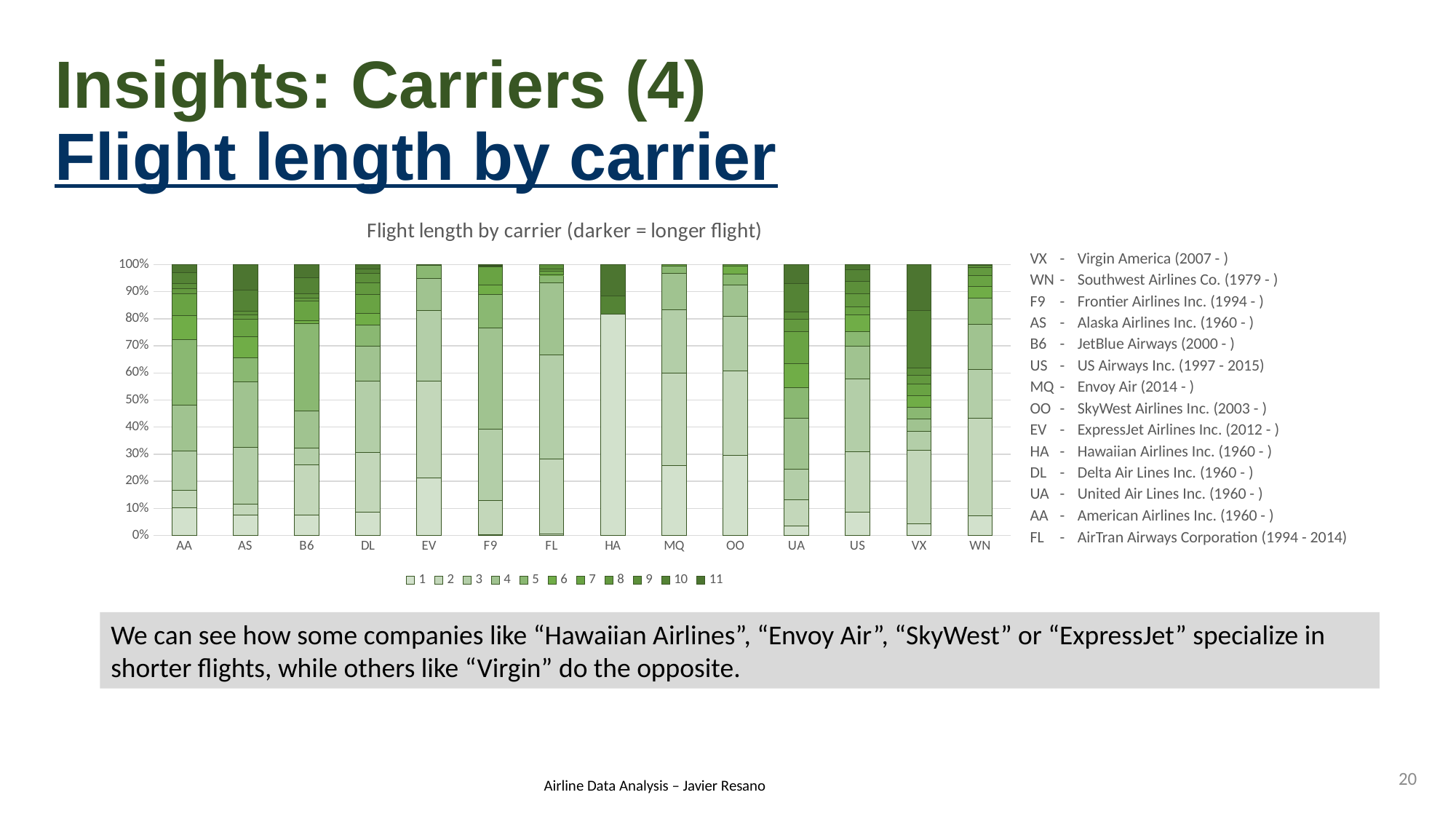

# Insights: Carriers (4) Flight length by carrier

### Chart: Flight length by carrier (darker = longer flight)

| Category | 1 | 2 | 3 | 4 | 5 | 6 | 7 | 8 | 9 | 10 | 11 |
|---|---|---|---|---|---|---|---|---|---|---|---|
| AA | 0.10286070591792004 | 0.06391051318872346 | 0.14602070894112312 | 0.1684396493084423 | 0.24280666616279947 | 0.08752739777794573 | 0.0806892903030761 | 0.019015947396266344 | 0.017205804549920642 | 0.04035598216310181 | 0.031167334290680977 |
| AS | 0.07652133569072966 | 0.0397998720987097 | 0.20839132779094408 | 0.24283690077618528 | 0.0887409246510928 | 0.07668434713914908 | 0.0653111637763483 | 0.015197682729564007 | 0.013366938770392106 | 0.07848374274285572 | 0.09466576383402926 |
| B6 | 0.07579109832236666 | 0.18400604227127007 | 0.06336585706252026 | 0.13612761014214936 | 0.3219726045390921 | 0.011312839415968508 | 0.07266323778718234 | 0.011604280489456812 | 0.016374062565420313 | 0.05753293078890225 | 0.04924943661567132 |
| DL | 0.08572781792553721 | 0.2197177634205975 | 0.26306348748477404 | 0.13015305974633223 | 0.07745445430188456 | 0.04394027760107725 | 0.06880067718640136 | 0.04442272252614713 | 0.03347638728108904 | 0.016618527144770006 | 0.016624825381389718 |
| EV | 0.21274657037274522 | 0.3571491026901654 | 0.2613941244958912 | 0.11685506670573238 | 0.04971061201761639 | 0.0021445237178494016 | 0.0 | 0.0 | 0.0 | 0.0 | 0.0 |
| F9 | 0.002890139455102976 | 0.1264964695654217 | 0.2642362865232562 | 0.3722640600585077 | 0.12435823631002033 | 0.03390627019279345 | 0.0674953299575878 | 0.001879765499253968 | 0.00234970687406746 | 0.004123735563988392 | 0.0 |
| FL | 0.005539953064286539 | 0.27708742097231304 | 0.383385270393311 | 0.2661998743251388 | 0.028853922209825723 | 0.0001282396542658921 | 0.014093538003821541 | 0.00810474614960438 | 0.016607035227433026 | 0.0 | 0.0 |
| HA | 0.8171614771904417 | 0.0 | 0.0 | 0.0 | 0.0 | 0.0 | 0.0 | 0.0 | 0.0 | 0.06656475447206801 | 0.11627376833749027 |
| MQ | 0.25926872922526206 | 0.34082008908745914 | 0.23222489873366617 | 0.13635225881118035 | 0.02605337173155338 | 0.005280652410878898 | 0.0 | 0.0 | 0.0 | 0.0 | 0.0 |
| OO | 0.29527577590874393 | 0.31126139608085795 | 0.20111413399874226 | 0.11759948345613581 | 0.0399548024118832 | 0.029533126401915518 | 0.005261281741721342 | 0.0 | 0.0 | 0.0 | 0.0 |
| UA | 0.03501454140082847 | 0.09684531816255929 | 0.11164792944438275 | 0.1890094159169721 | 0.11191325344818366 | 0.09064619763964475 | 0.11619957301346365 | 0.045752964841484334 | 0.028973792570105183 | 0.10460141752948388 | 0.06939559603289194 |
| US | 0.08665990076680198 | 0.2230687768429723 | 0.26725059324194467 | 0.12307073797336784 | 0.05280588731344747 | 0.06223402169010218 | 0.029372830499499913 | 0.04829038457767057 | 0.04618952364142692 | 0.041423976780216115 | 0.019633366672550057 |
| VX | 0.04257105378224749 | 0.2726366418889375 | 0.07032794053344993 | 0.04395277656318321 | 0.04458242238740708 | 0.04314822912111937 | 0.042483602973327504 | 0.03190205509400962 | 0.025308264101442938 | 0.21364232619151727 | 0.1694446873633581 |
| WN | 0.0736467069380095 | 0.3584040266743024 | 0.1810761487164803 | 0.16704730100356371 | 0.09637178430107601 | 0.04163547420023666 | 0.042438428658660696 | 0.027607488951829632 | 0.008337444414162357 | 0.00343519614167877 | 0.0 |
| VX | - | Virgin America (2007 - ) |
| --- | --- | --- |
| WN | - | Southwest Airlines Co. (1979 - ) |
| F9 | - | Frontier Airlines Inc. (1994 - ) |
| AS | - | Alaska Airlines Inc. (1960 - ) |
| B6 | - | JetBlue Airways (2000 - ) |
| US | - | US Airways Inc. (1997 - 2015) |
| MQ | - | Envoy Air (2014 - ) |
| OO | - | SkyWest Airlines Inc. (2003 - ) |
| EV | - | ExpressJet Airlines Inc. (2012 - ) |
| HA | - | Hawaiian Airlines Inc. (1960 - ) |
| DL | - | Delta Air Lines Inc. (1960 - ) |
| UA | - | United Air Lines Inc. (1960 - ) |
| AA | - | American Airlines Inc. (1960 - ) |
| FL | - | AirTran Airways Corporation (1994 - 2014) |
We can see how some companies like “Hawaiian Airlines”, “Envoy Air”, “SkyWest” or “ExpressJet” specialize in shorter flights, while others like “Virgin” do the opposite.
20
Airline Data Analysis – Javier Resano